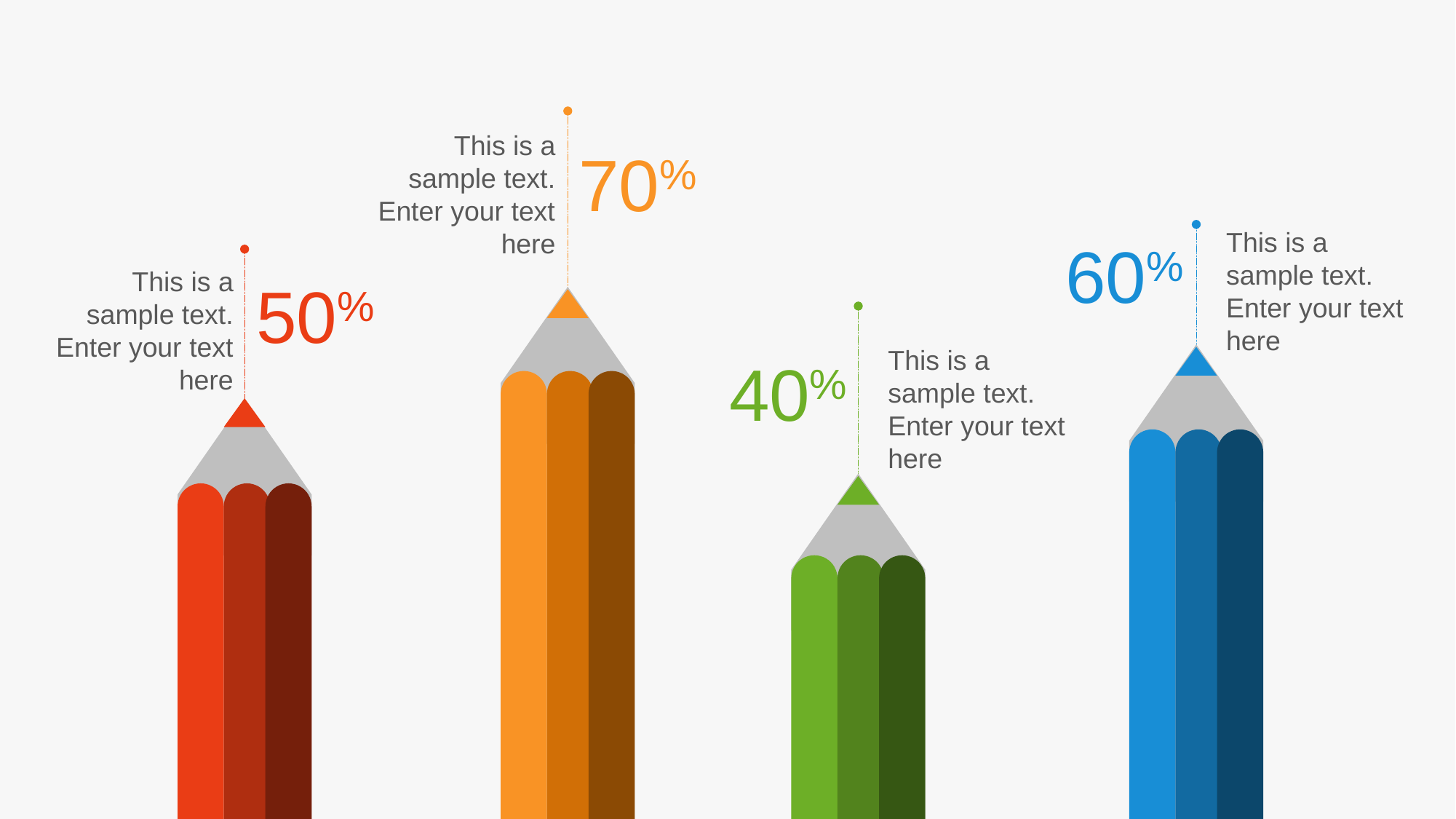

This is a sample text. Enter your text here
70%

This is a sample text. Enter your text here
60%

This is a sample text. Enter your text here
50%

This is a sample text. Enter your text here
40%